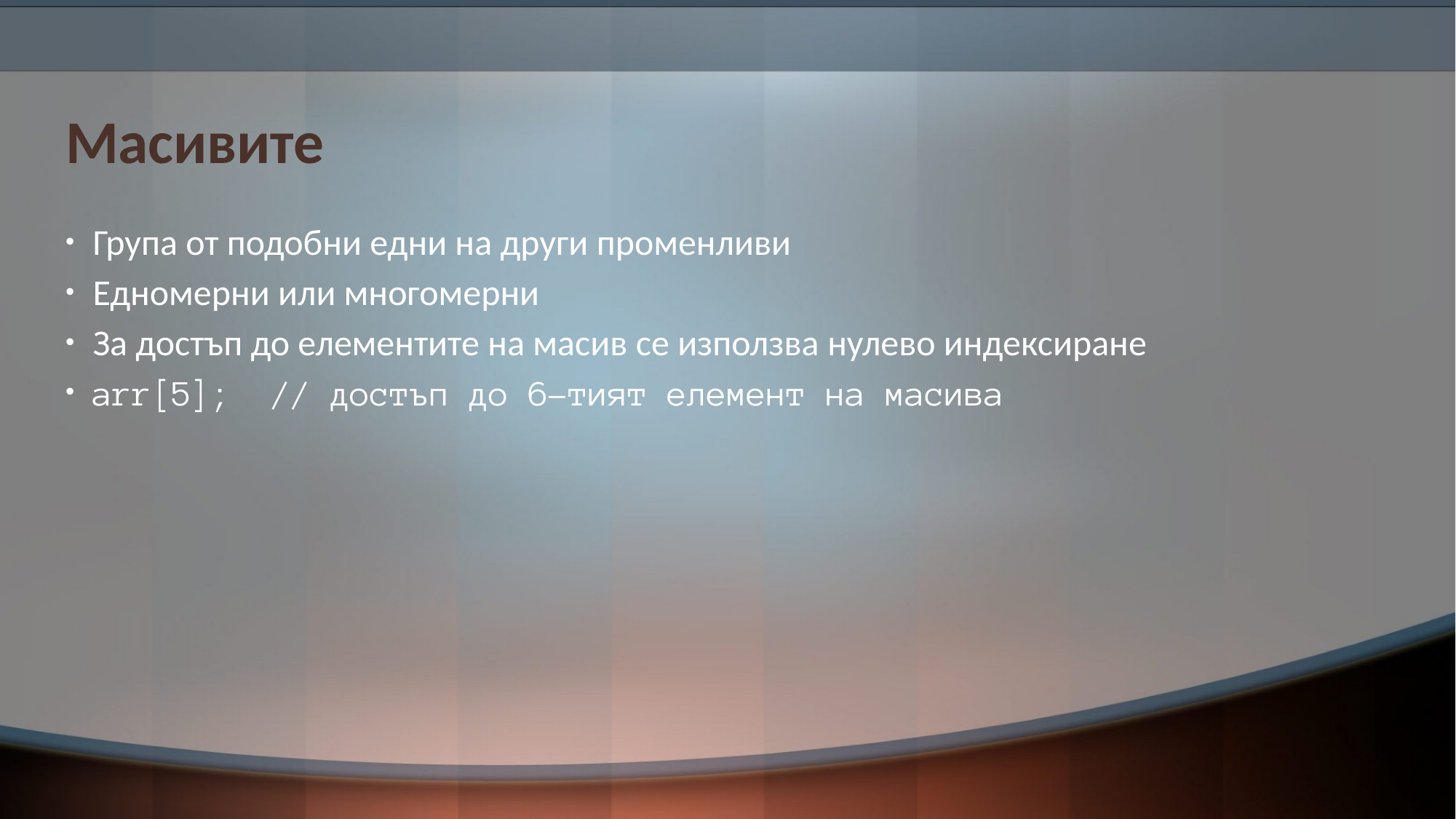

# Масивите
Група от подобни едни на други променливи
Едномерни или многомерни
За достъп до елементите на масив се използва нулево индексиране
arr[5];  // достъп до 6-тият елемент на масива